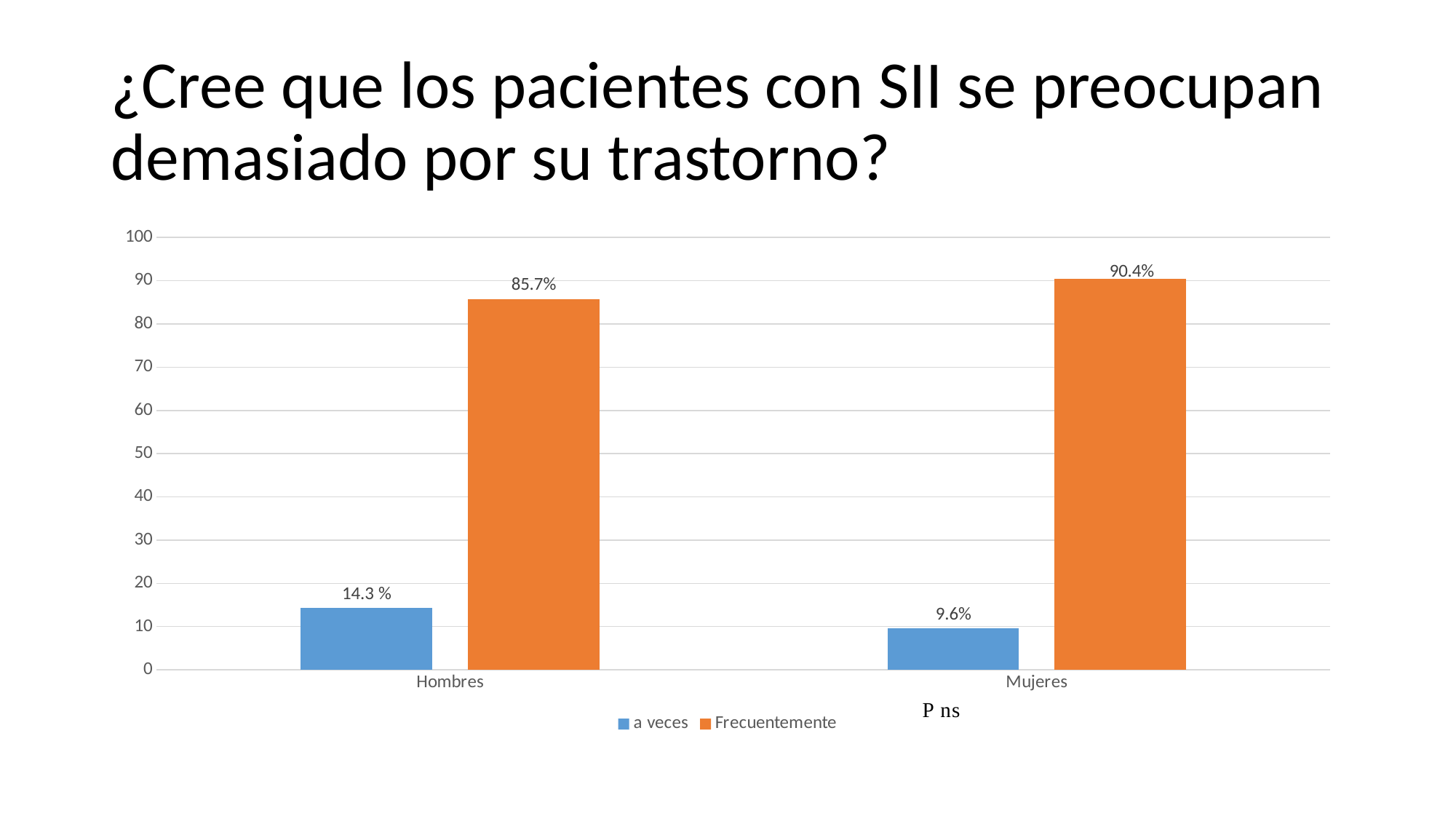

# ¿Cree que los pacientes con SII se preocupan demasiado por su trastorno?

### Chart

| Category | a veces | Frecuentemente |
|---|---|---|
| Hombres | 14.3 | 85.7 |
| Mujeres | 9.6 | 90.4 |